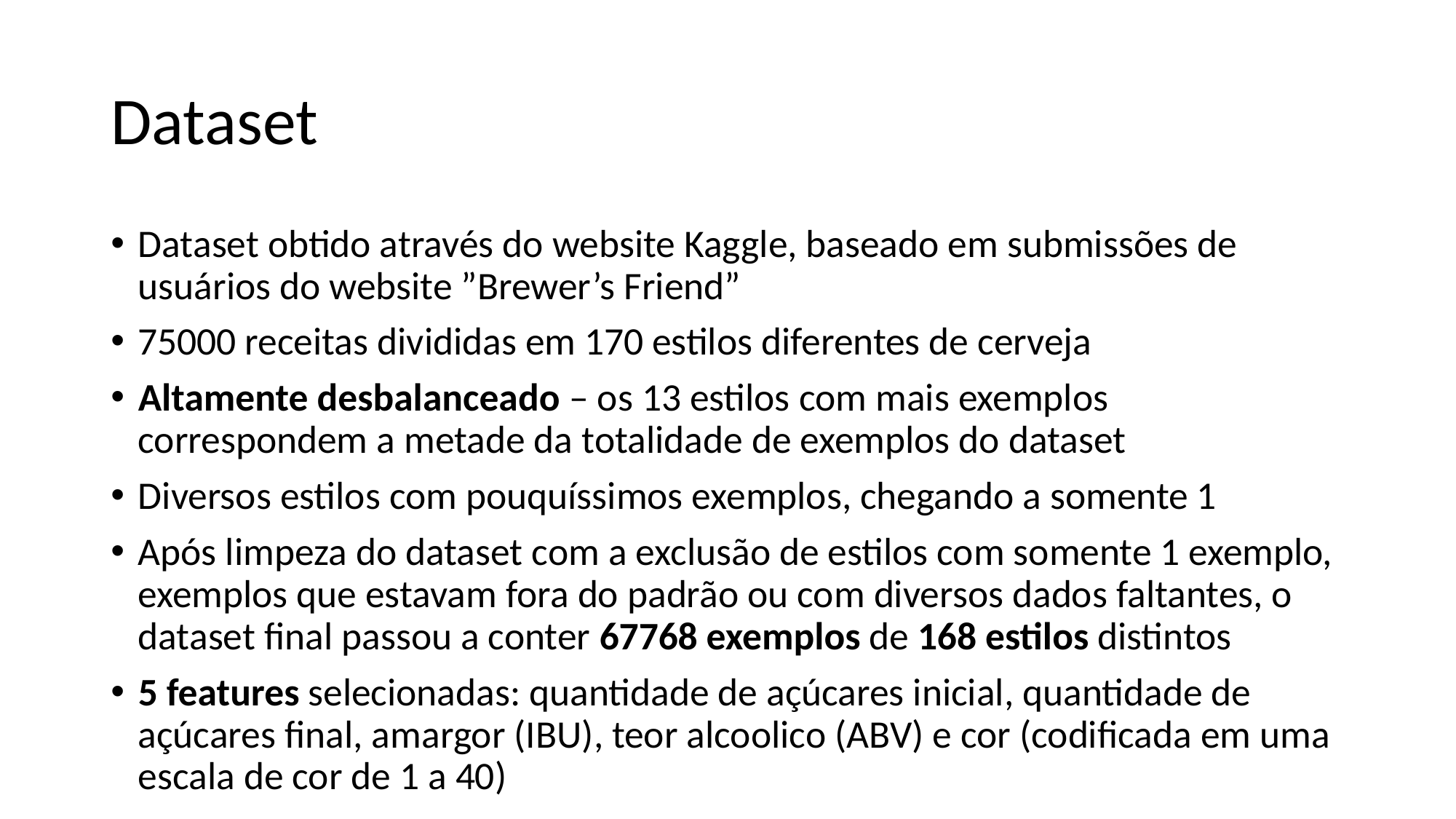

# Dataset
Dataset obtido através do website Kaggle, baseado em submissões de usuários do website ”Brewer’s Friend”
75000 receitas divididas em 170 estilos diferentes de cerveja
Altamente desbalanceado – os 13 estilos com mais exemplos correspondem a metade da totalidade de exemplos do dataset
Diversos estilos com pouquíssimos exemplos, chegando a somente 1
Após limpeza do dataset com a exclusão de estilos com somente 1 exemplo, exemplos que estavam fora do padrão ou com diversos dados faltantes, o dataset final passou a conter 67768 exemplos de 168 estilos distintos
5 features selecionadas: quantidade de açúcares inicial, quantidade de açúcares final, amargor (IBU), teor alcoolico (ABV) e cor (codificada em uma escala de cor de 1 a 40)